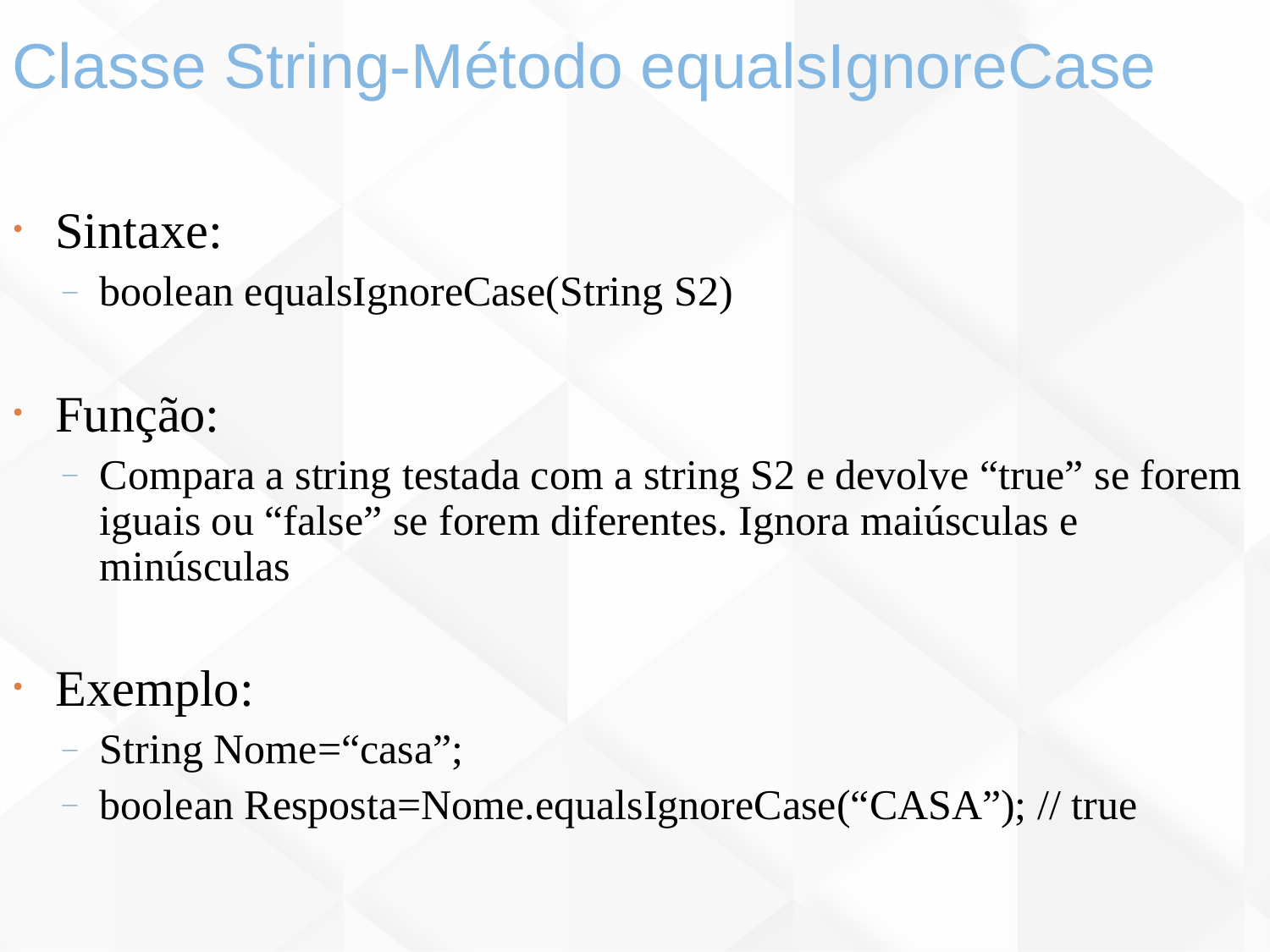

Classe String-Método equalsIgnoreCase
154
Sintaxe:
boolean equalsIgnoreCase(String S2)

Função:
Compara a string testada com a string S2 e devolve “true” se forem iguais ou “false” se forem diferentes. Ignora maiúsculas e minúsculas

Exemplo:
String Nome=“casa”;
boolean Resposta=Nome.equalsIgnoreCase(“CASA”); // true